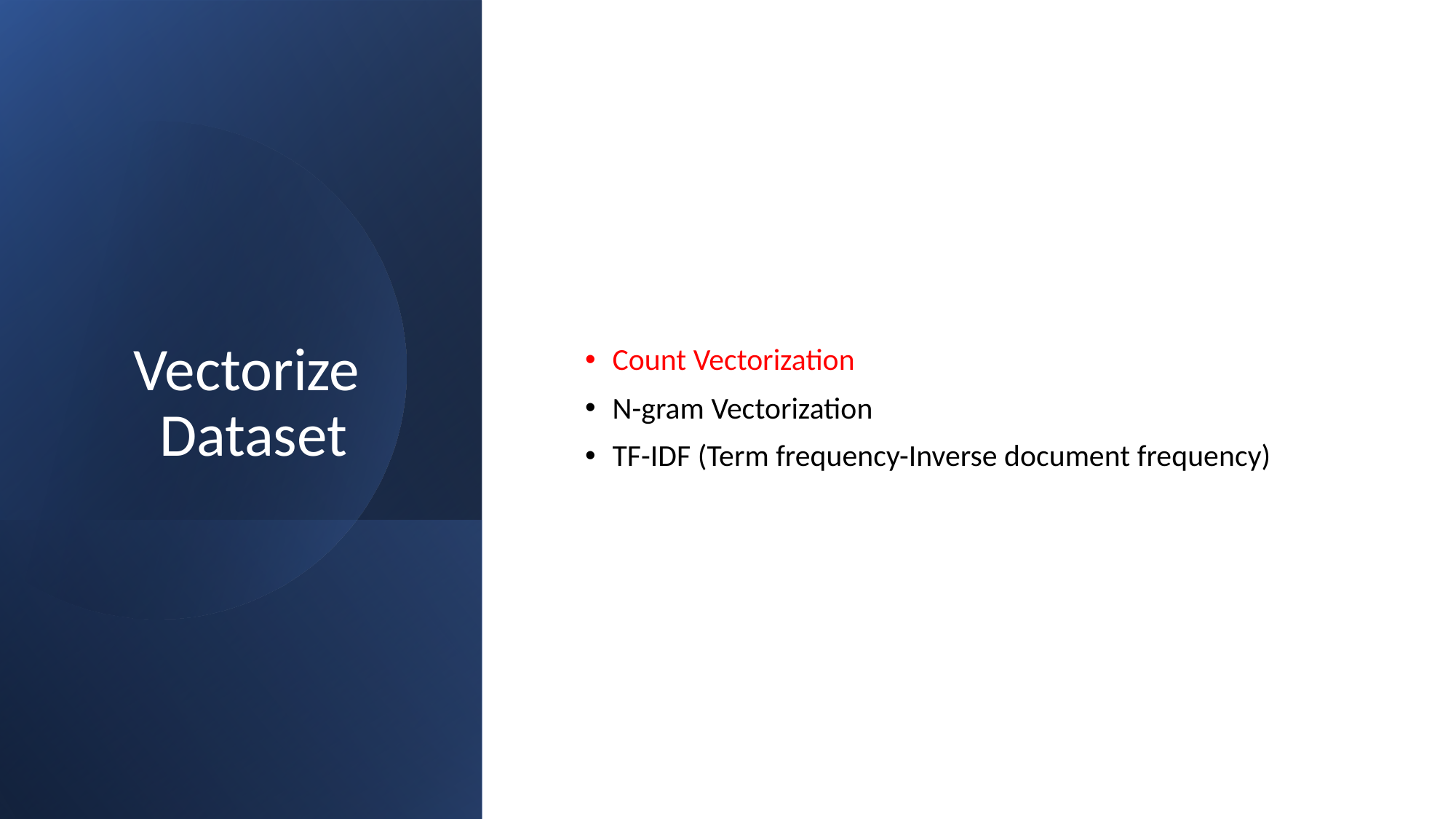

# Vectorize Dataset
Count Vectorization
N-gram Vectorization
TF-IDF (Term frequency-Inverse document frequency)